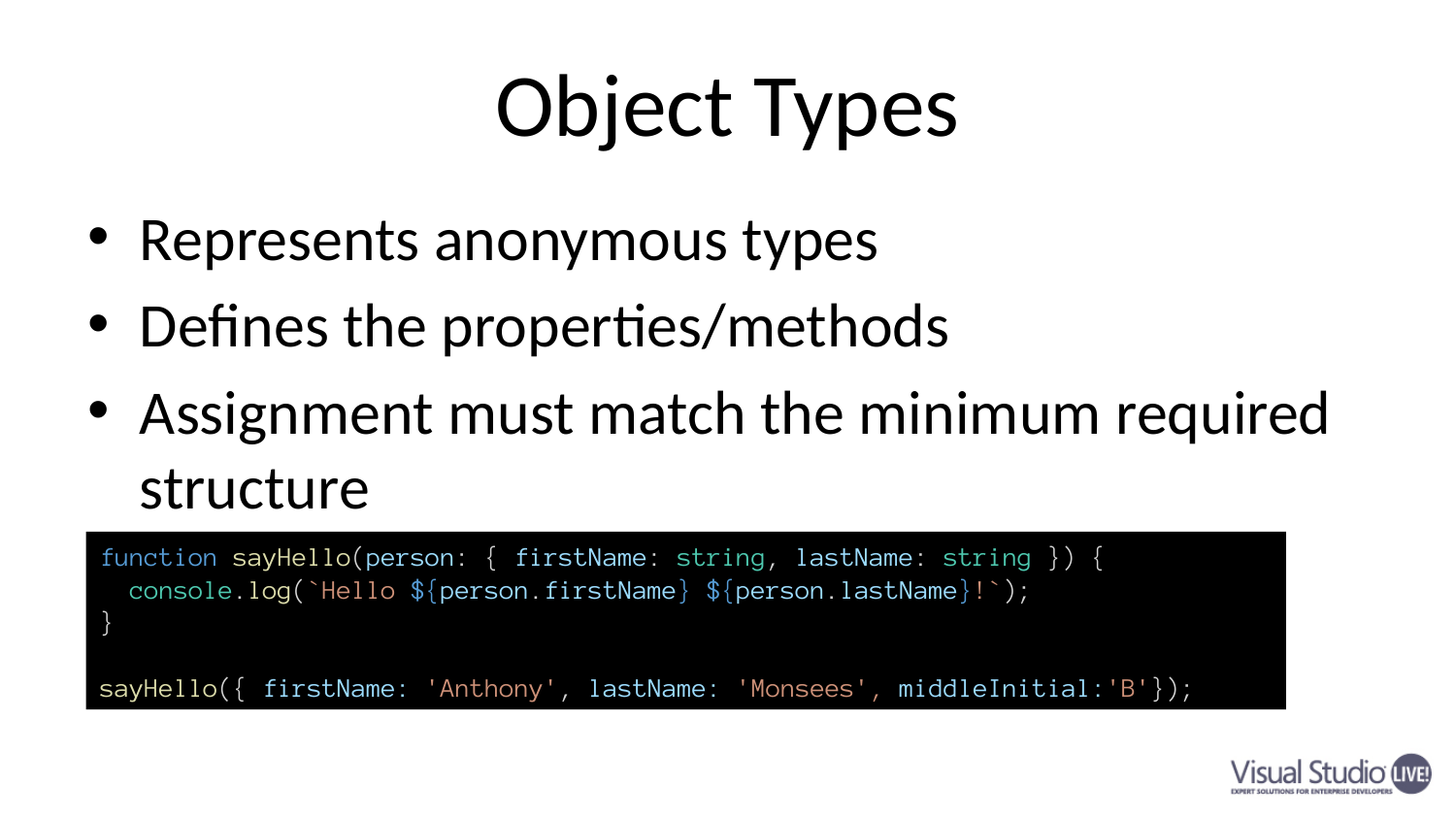

# Object Types
Represents anonymous types
Defines the properties/methods
Assignment must match the minimum required structure

function sayHello(person: { firstName: string, lastName: string }) {
  console.log(`Hello ${person.firstName} ${person.lastName}!`);
}
sayHello({ firstName: 'Anthony', lastName: 'Monsees', middleInitial:'B'});